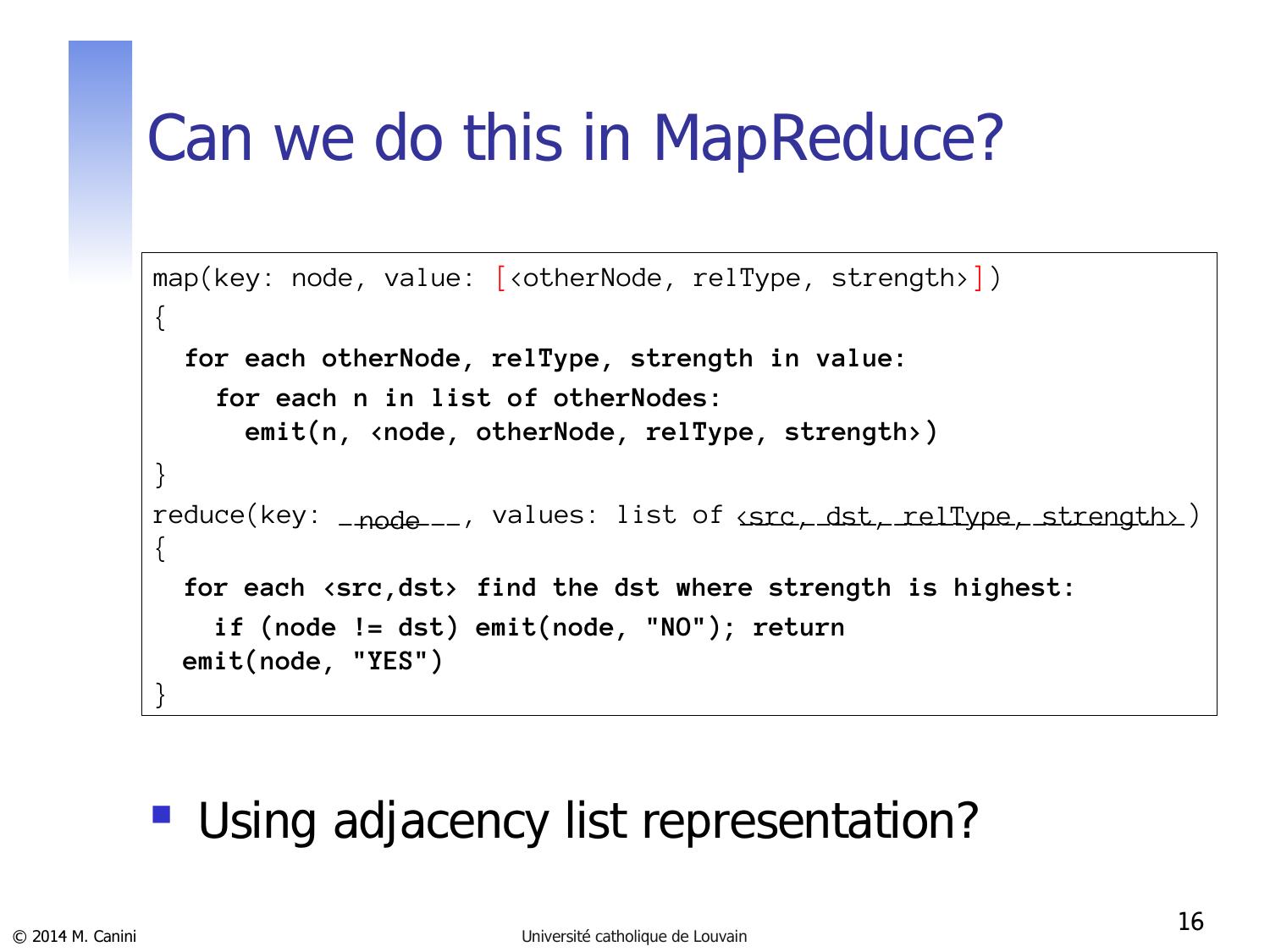

# Can we do this in MapReduce?
map(key: node, value: [<otherNode, relType, strength>])
{

}
reduce(key: ________, values: list of _____________________________)
{

}
for each otherNode, relType, strength in value:
  for each n in list of otherNodes:
    emit(n, <node, otherNode, relType, strength>)
<src, dst, relType, strength>
node
for each <src,dst> find the dst where strength is highest:
  if (node != dst) emit(node, "NO"); return
emit(node, "YES")
Using adjacency list representation?
16
Université catholique de Louvain